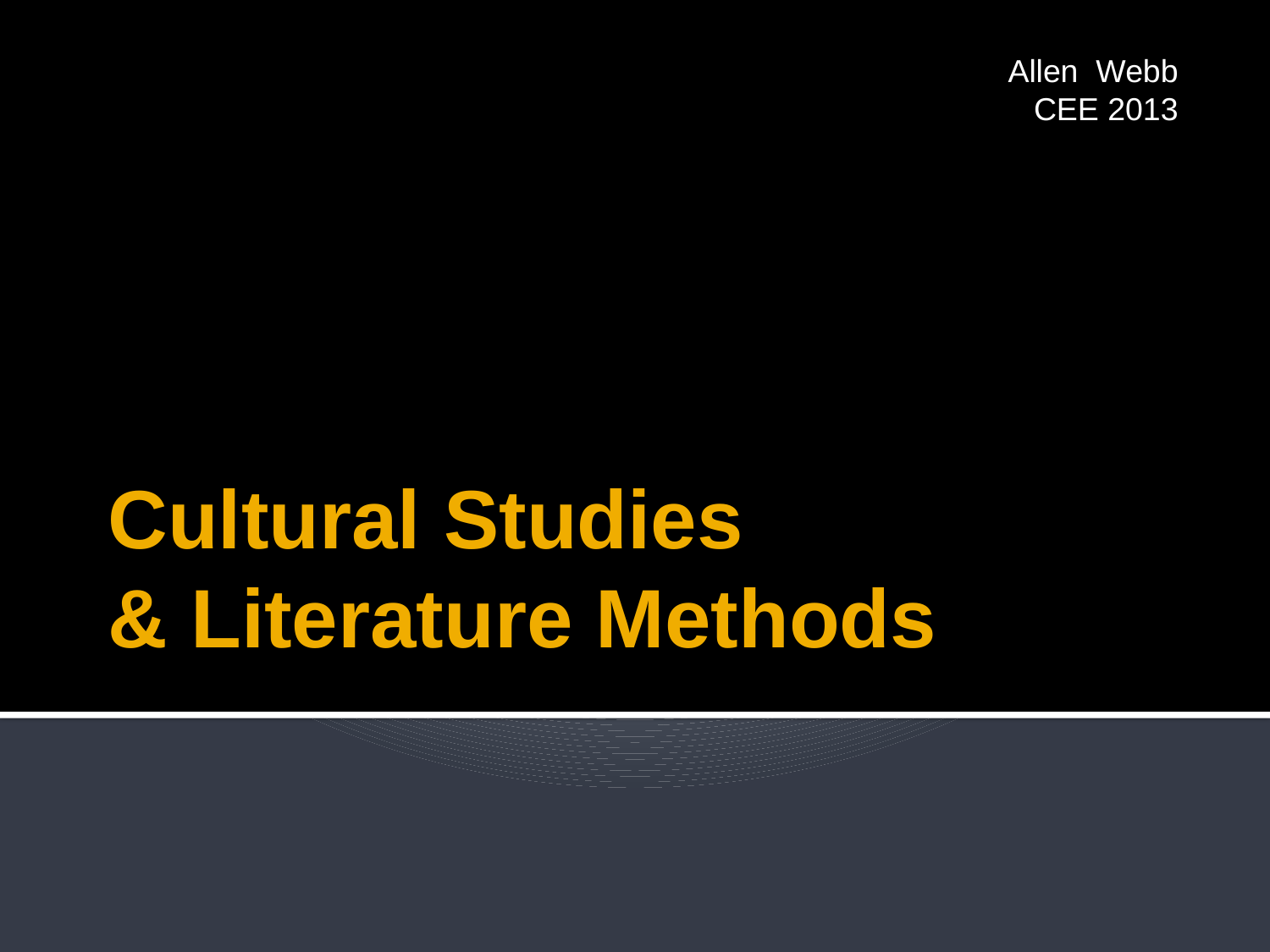

Allen  Webb
CEE 2013

# Cultural Studies & Literature Methods